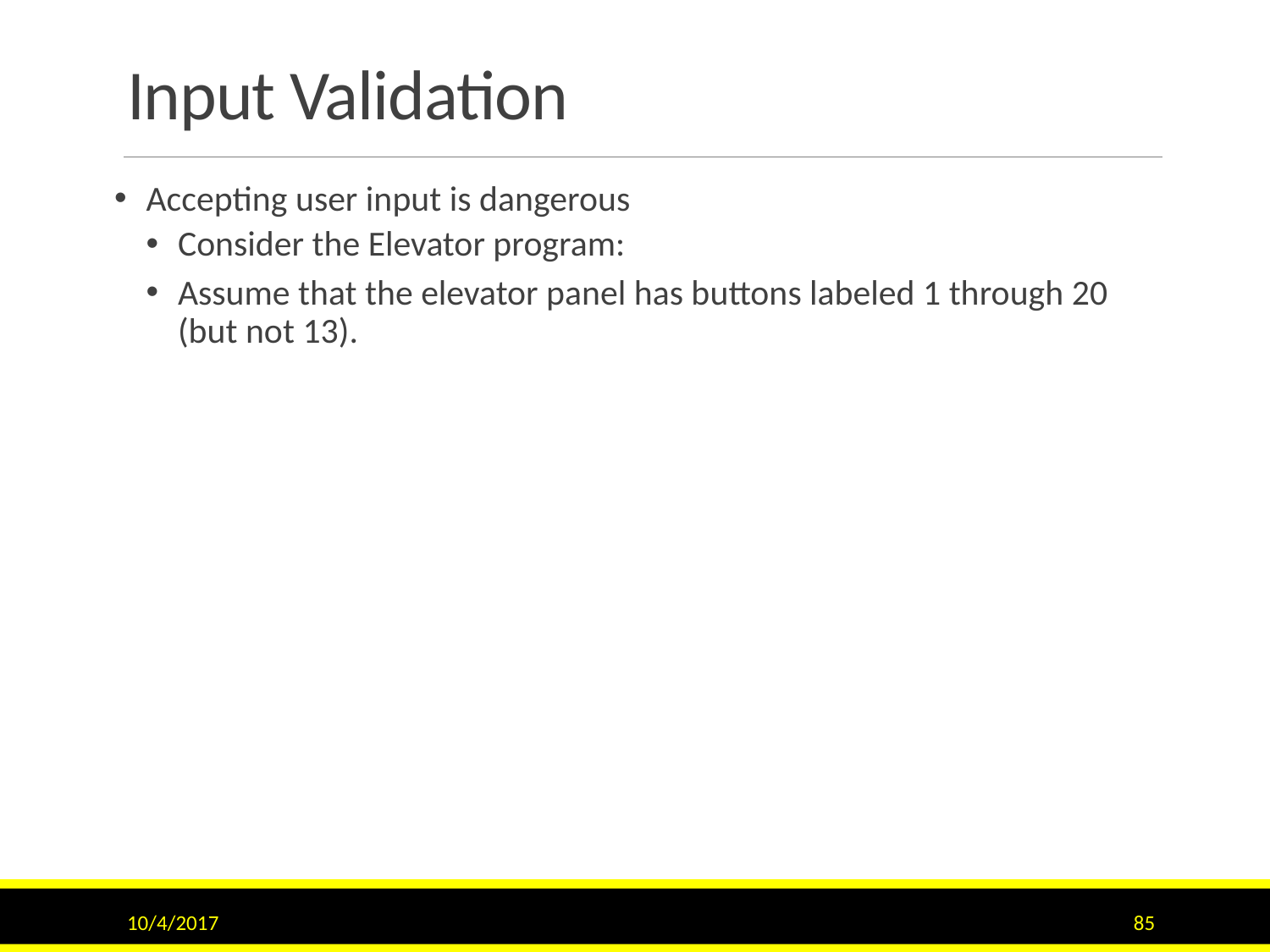

# Input Validation
Accepting user input is dangerous
Consider the Elevator program:
Assume that the elevator panel has buttons labeled 1 through 20 (but not 13).
10/4/2017
85